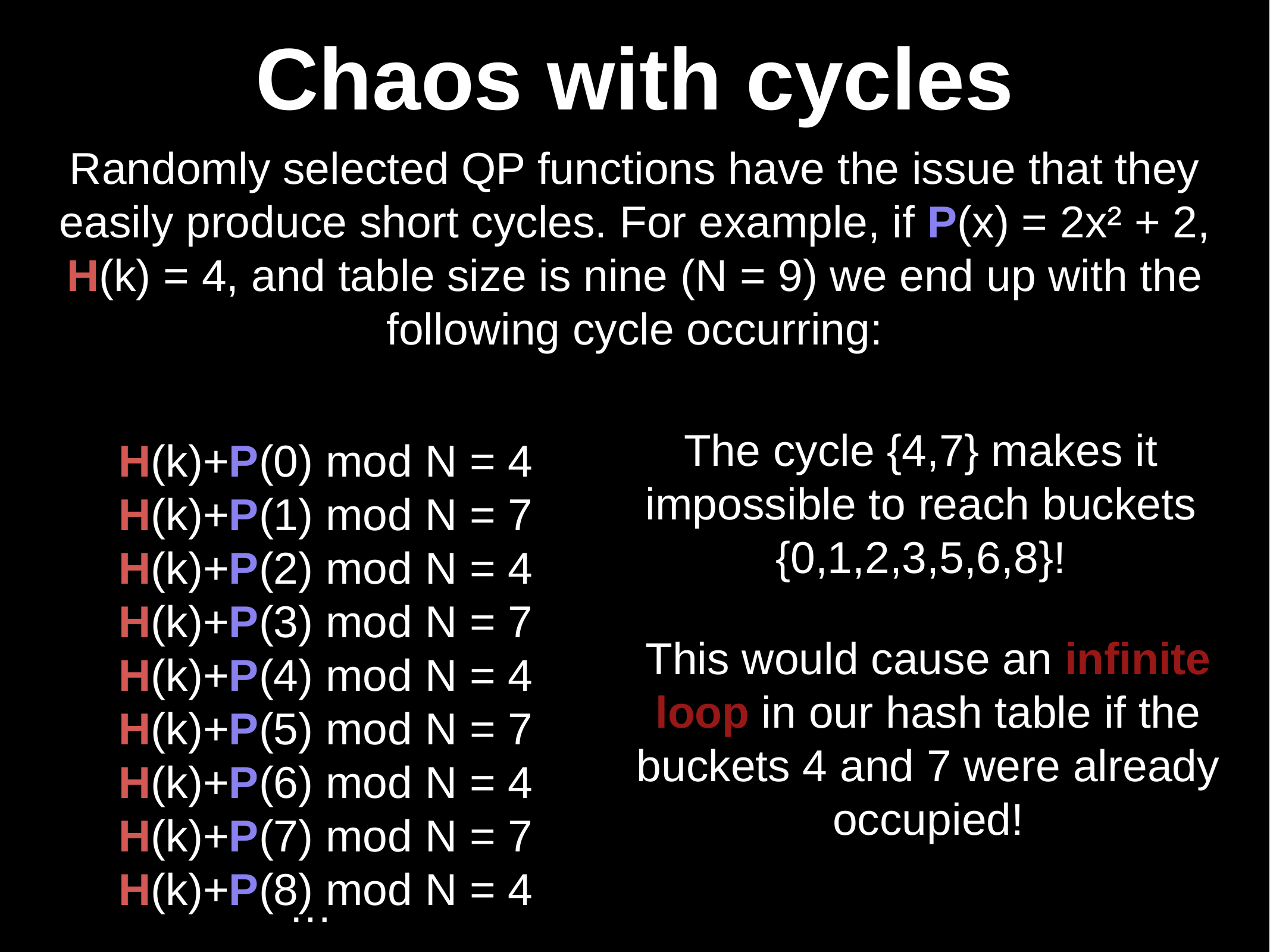

# Chaos with cycles
Randomly selected QP functions have the issue that they easily produce short cycles. For example, if P(x) = 2x² + 2, H(k) = 4, and table size is nine (N = 9) we end up with the following cycle occurring:
The cycle {4,7} makes it impossible to reach buckets {0,1,2,3,5,6,8}!
H(k)+P(0) mod N = 4
H(k)+P(1) mod N = 7
H(k)+P(2) mod N = 4
H(k)+P(3) mod N = 7
H(k)+P(4) mod N = 4
H(k)+P(5) mod N = 7
H(k)+P(6) mod N = 4
H(k)+P(7) mod N = 7
H(k)+P(8) mod N = 4
This would cause an infinite loop in our hash table if the buckets 4 and 7 were already occupied!
…